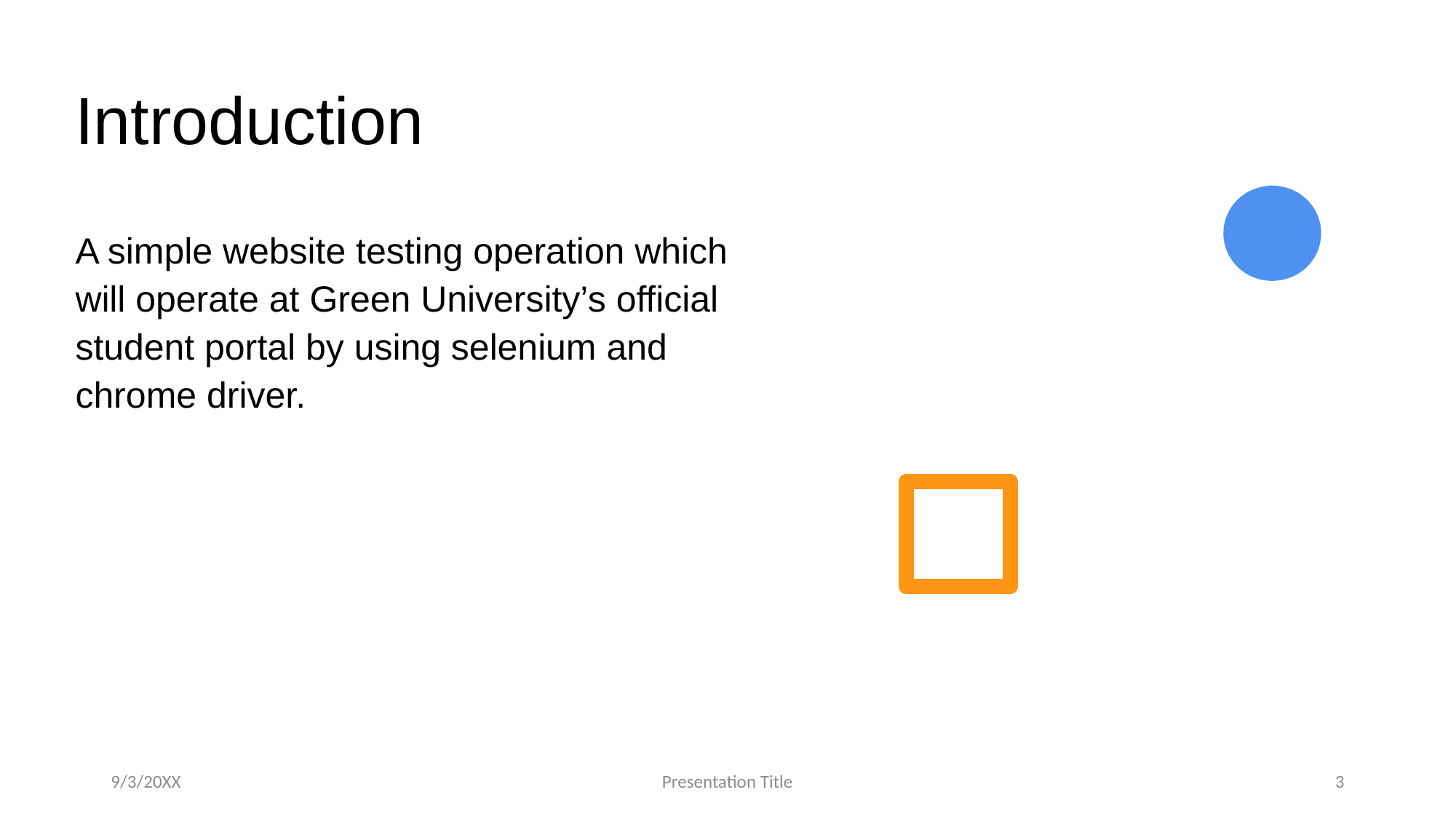

# Introduction
A simple website testing operation which will operate at Green University’s official student portal by using selenium and chrome driver.

9/3/20XX
Presentation Title
3